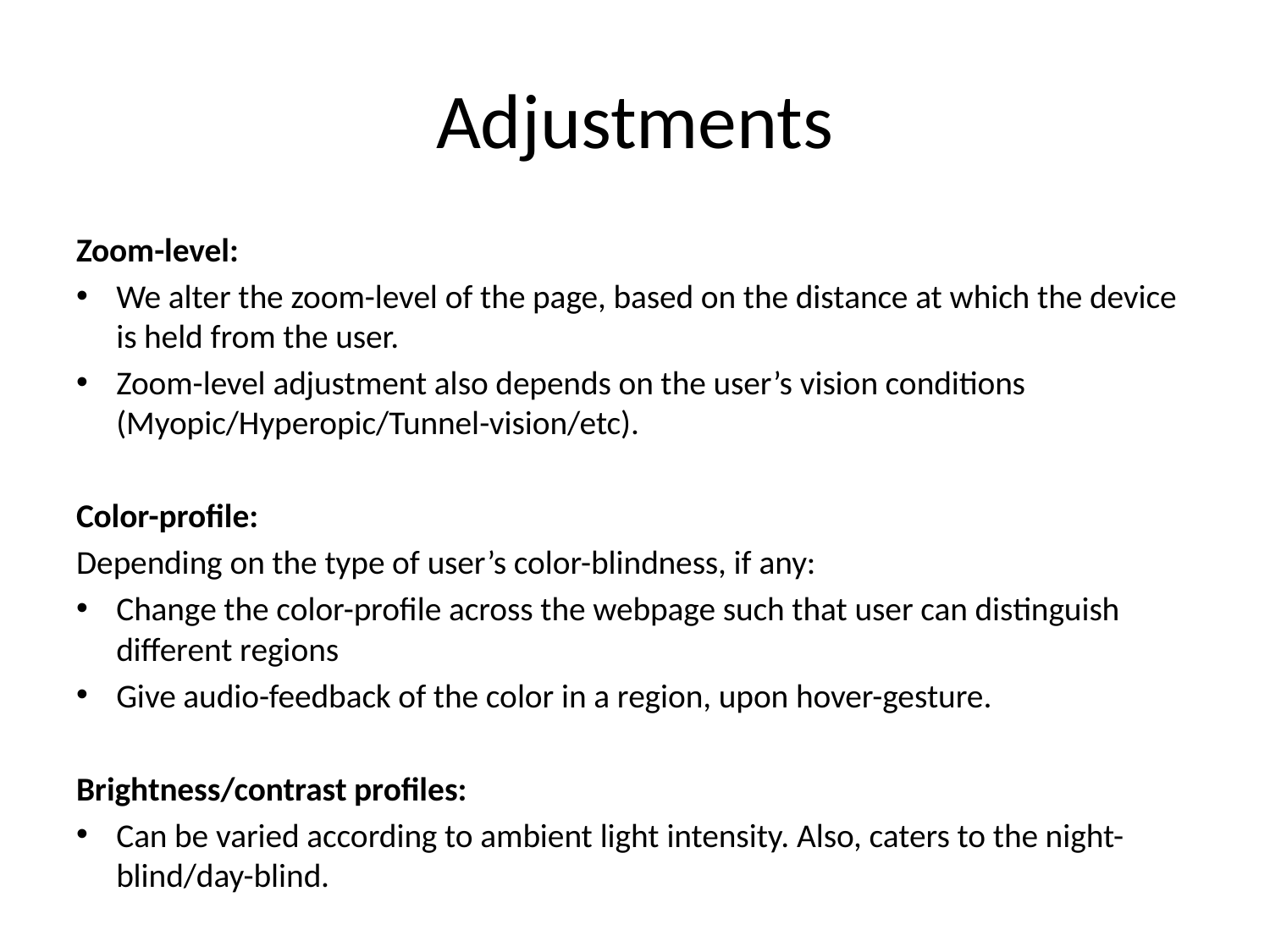

# Adjustments
Zoom-level:
We alter the zoom-level of the page, based on the distance at which the device is held from the user.
Zoom-level adjustment also depends on the user’s vision conditions (Myopic/Hyperopic/Tunnel-vision/etc).

Color-profile:
Depending on the type of user’s color-blindness, if any:
Change the color-profile across the webpage such that user can distinguish different regions
Give audio-feedback of the color in a region, upon hover-gesture.

Brightness/contrast profiles:
Can be varied according to ambient light intensity. Also, caters to the night-blind/day-blind.